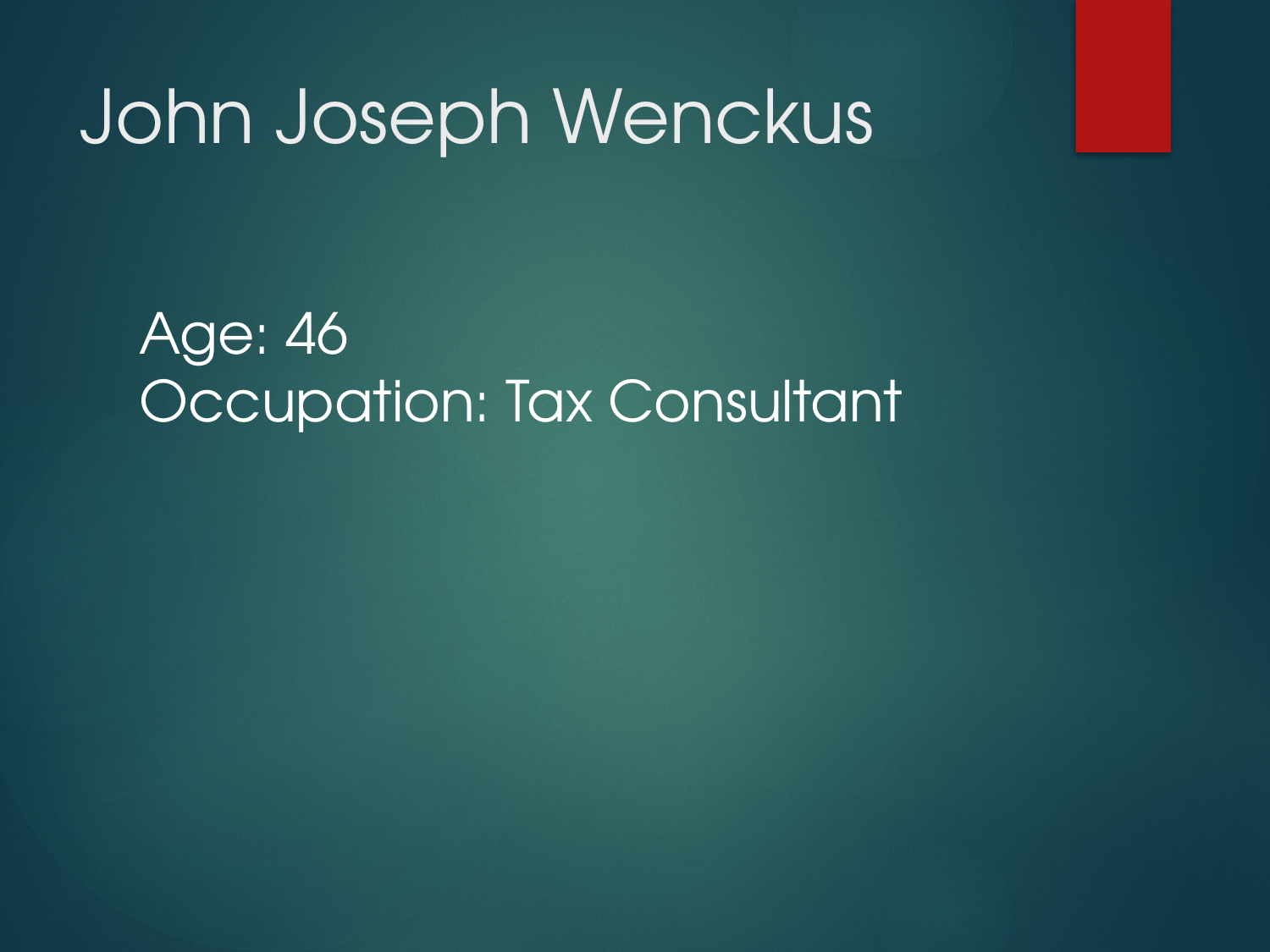

# John Joseph Wenckus

Age: 46
Occupation: Tax Consultant